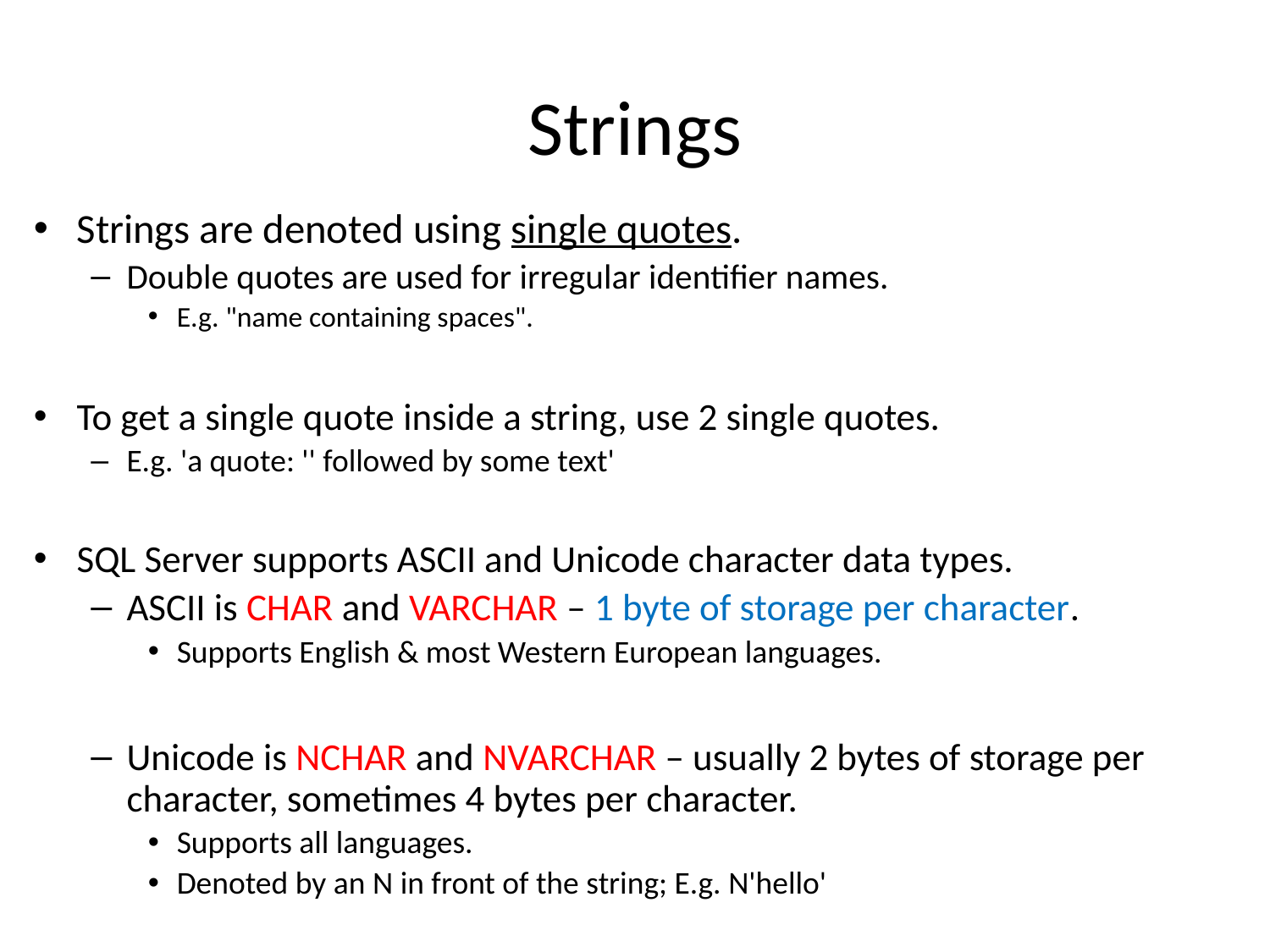

# Strings
Strings are denoted using single quotes.
Double quotes are used for irregular identifier names.
E.g. "name containing spaces".

To get a single quote inside a string, use 2 single quotes.
E.g. 'a quote: '' followed by some text'

SQL Server supports ASCII and Unicode character data types.
ASCII is CHAR and VARCHAR – 1 byte of storage per character.
Supports English & most Western European languages.

Unicode is NCHAR and NVARCHAR – usually 2 bytes of storage per character, sometimes 4 bytes per character.
Supports all languages.
Denoted by an N in front of the string; E.g. N'hello'